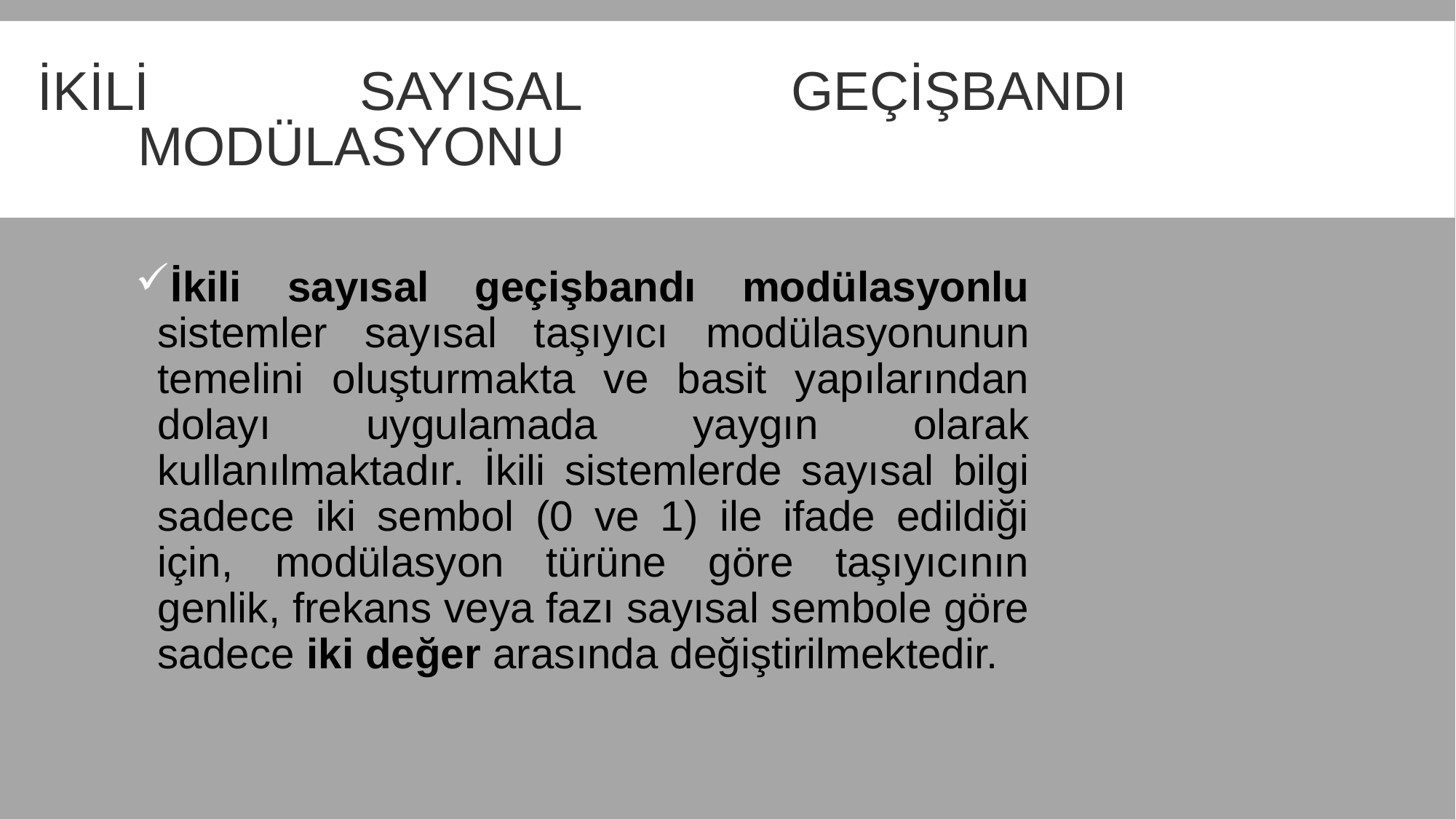

# İkili Sayısal Geçişbandı Modülasyonu
İkili sayısal geçişbandı modülasyonlu sistemler sayısal taşıyıcı modülasyonunun temelini oluşturmakta ve basit yapılarından dolayı uygulamada yaygın olarak kullanılmaktadır. İkili sistemlerde sayısal bilgi sadece iki sembol (0 ve 1) ile ifade edildiği için, modülasyon türüne göre taşıyıcının genlik, frekans veya fazı sayısal sembole göre sadece iki değer arasında değiştirilmektedir.